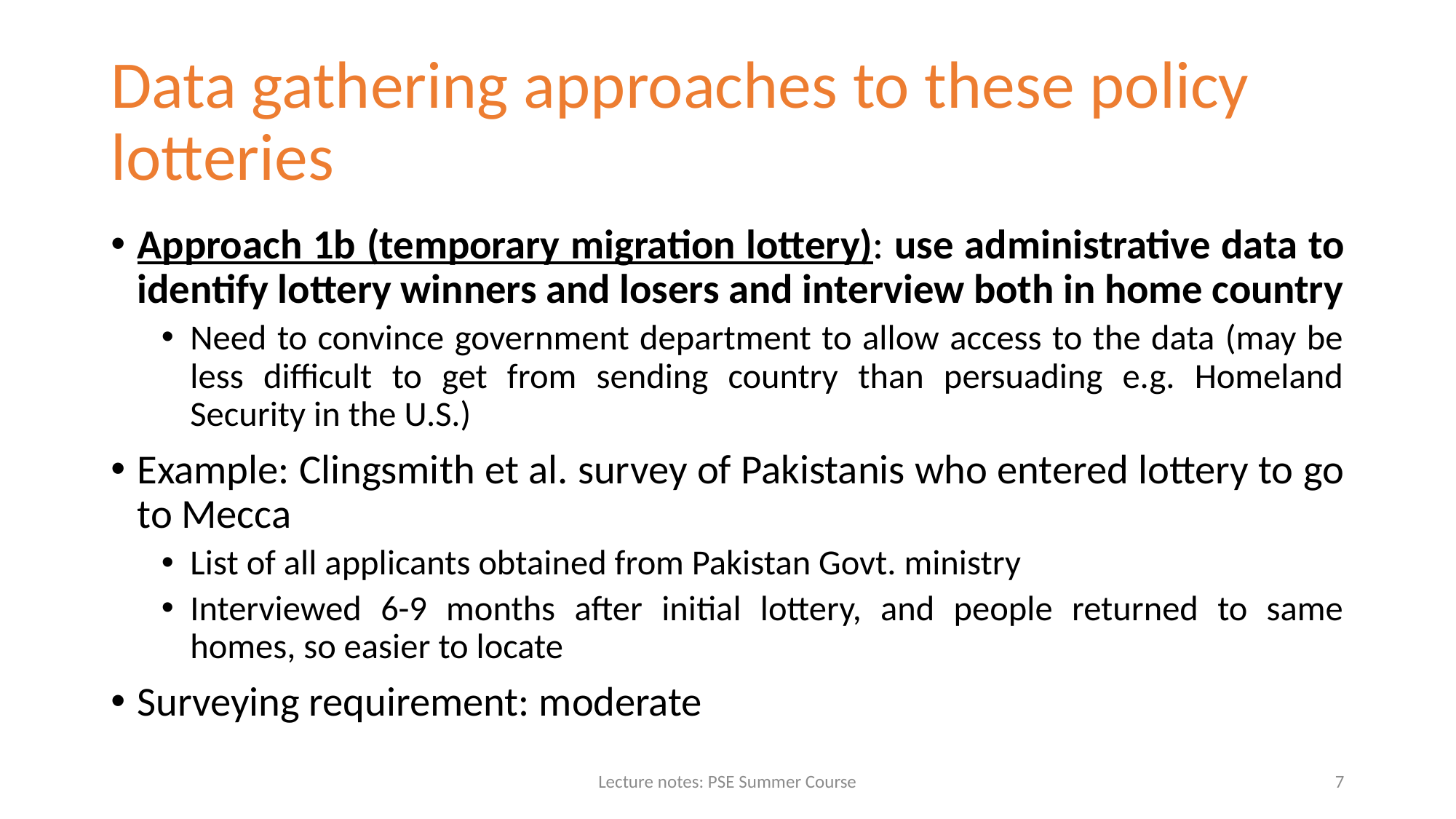

# Data gathering approaches to these policy lotteries
Approach 1b (temporary migration lottery): use administrative data to identify lottery winners and losers and interview both in home country
Need to convince government department to allow access to the data (may be less difficult to get from sending country than persuading e.g. Homeland Security in the U.S.)
Example: Clingsmith et al. survey of Pakistanis who entered lottery to go to Mecca
List of all applicants obtained from Pakistan Govt. ministry
Interviewed 6-9 months after initial lottery, and people returned to same homes, so easier to locate
Surveying requirement: moderate
Lecture notes: PSE Summer Course
7